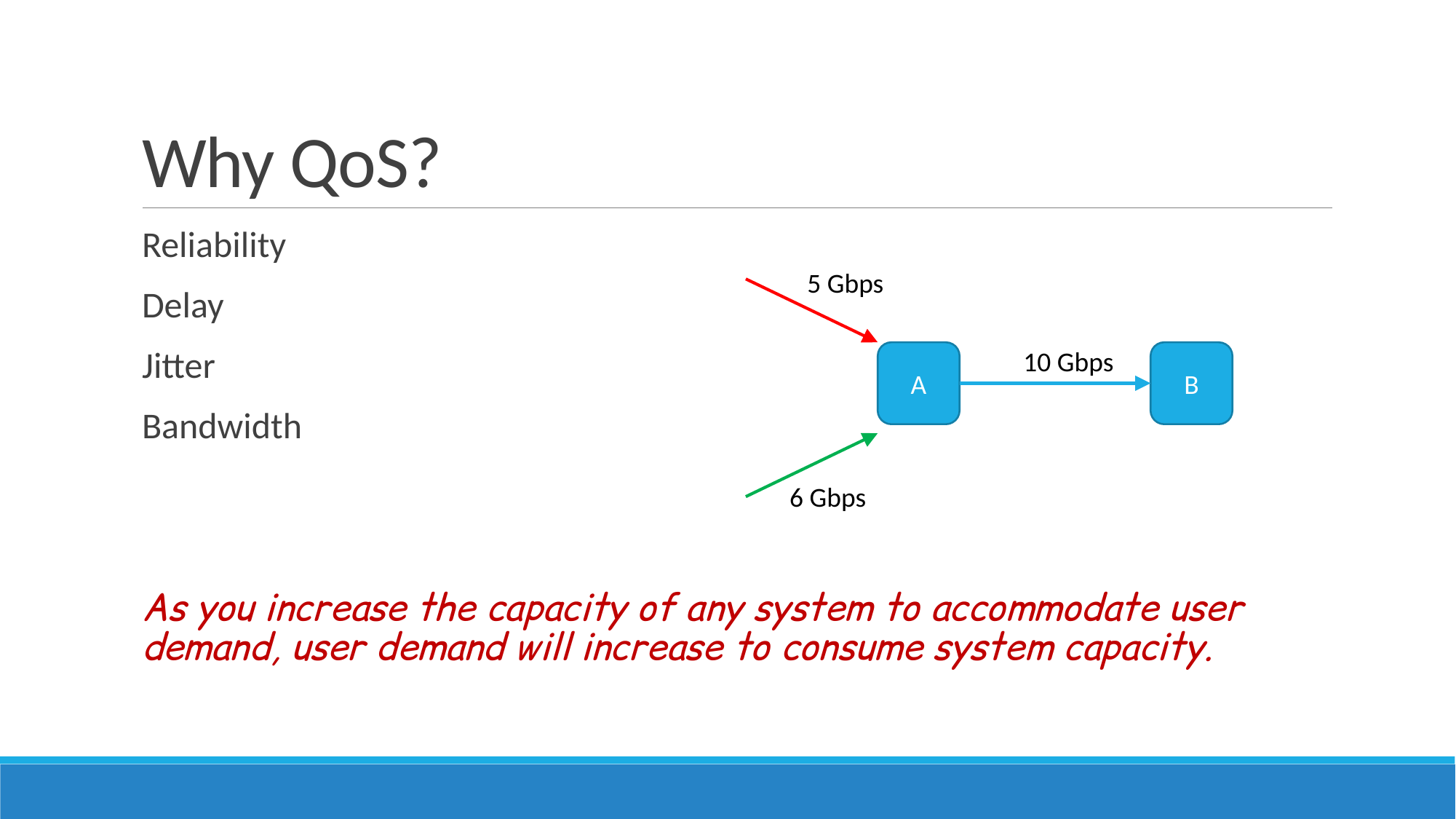

# Why QoS?
Reliability
Delay
Jitter
Bandwidth

As you increase the capacity of any system to accommodate user demand, user demand will increase to consume system capacity.
5 Gbps
10 Gbps
A
B
6 Gbps